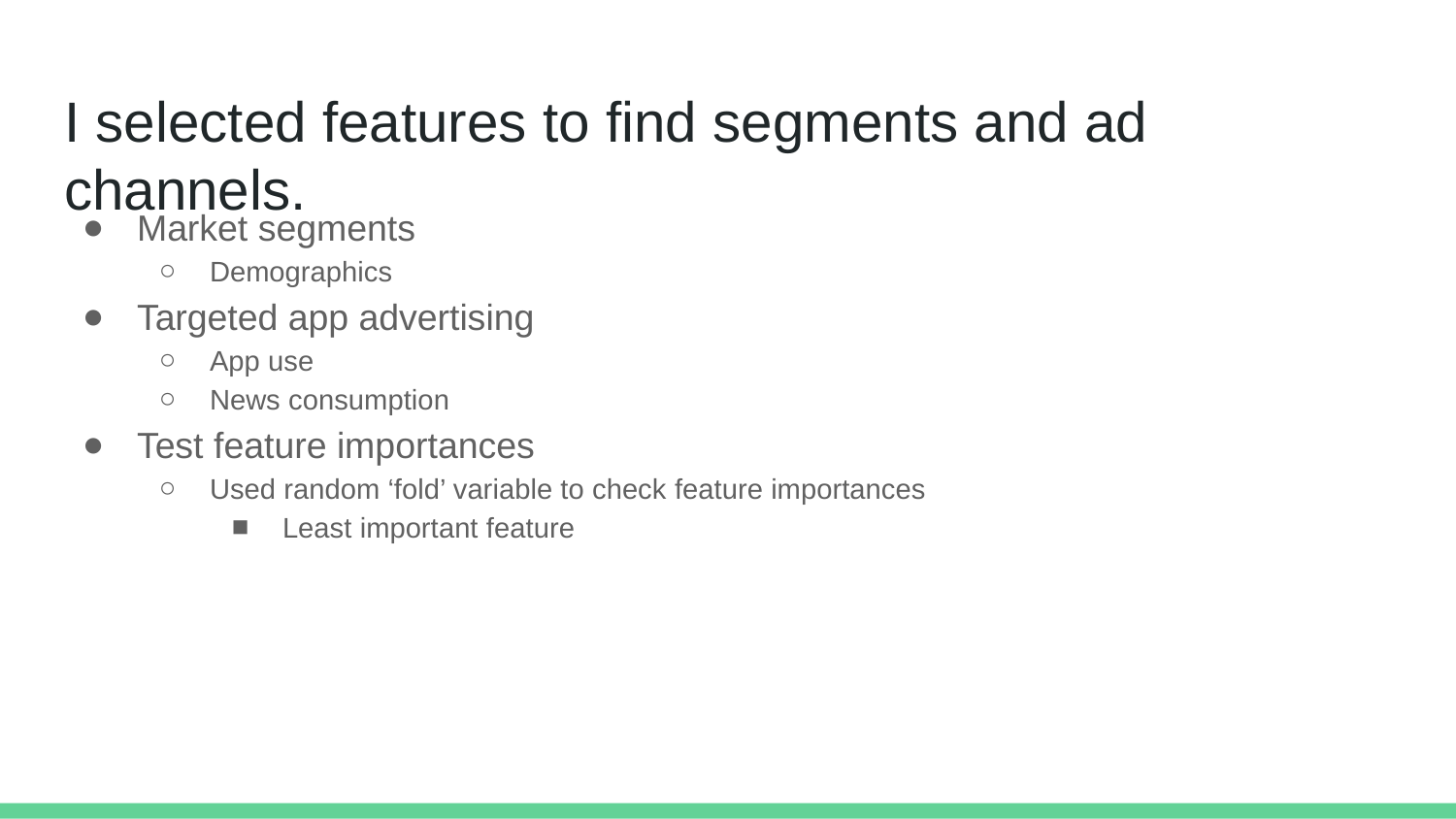

# I selected features to find segments and ad channels.
Market segments
Demographics
Targeted app advertising
App use
News consumption
Test feature importances
Used random ‘fold’ variable to check feature importances
Least important feature